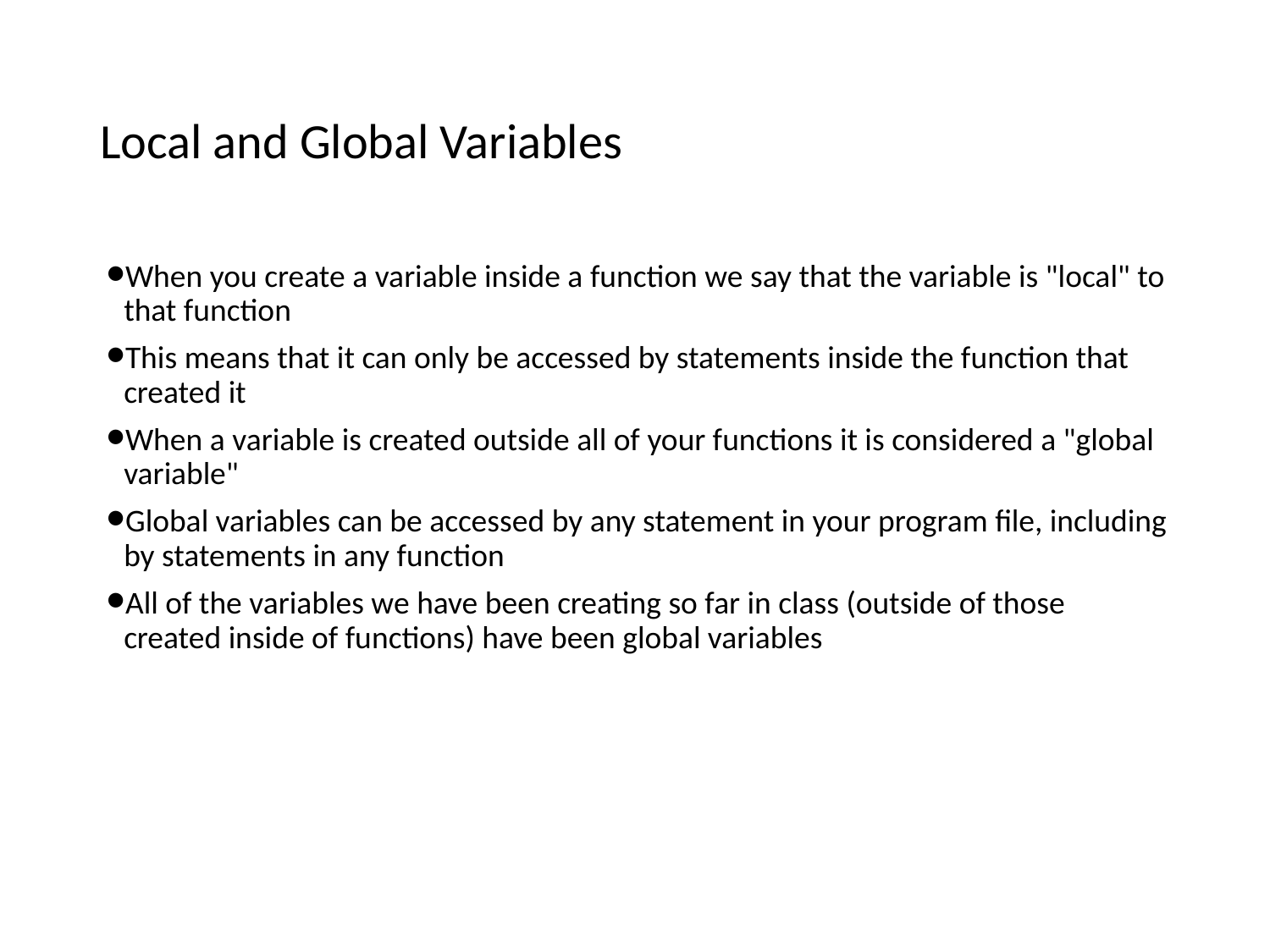

# Local and Global Variables
When you create a variable inside a function we say that the variable is "local" to that function
This means that it can only be accessed by statements inside the function that created it
When a variable is created outside all of your functions it is considered a "global variable"
Global variables can be accessed by any statement in your program file, including by statements in any function
All of the variables we have been creating so far in class (outside of those created inside of functions) have been global variables